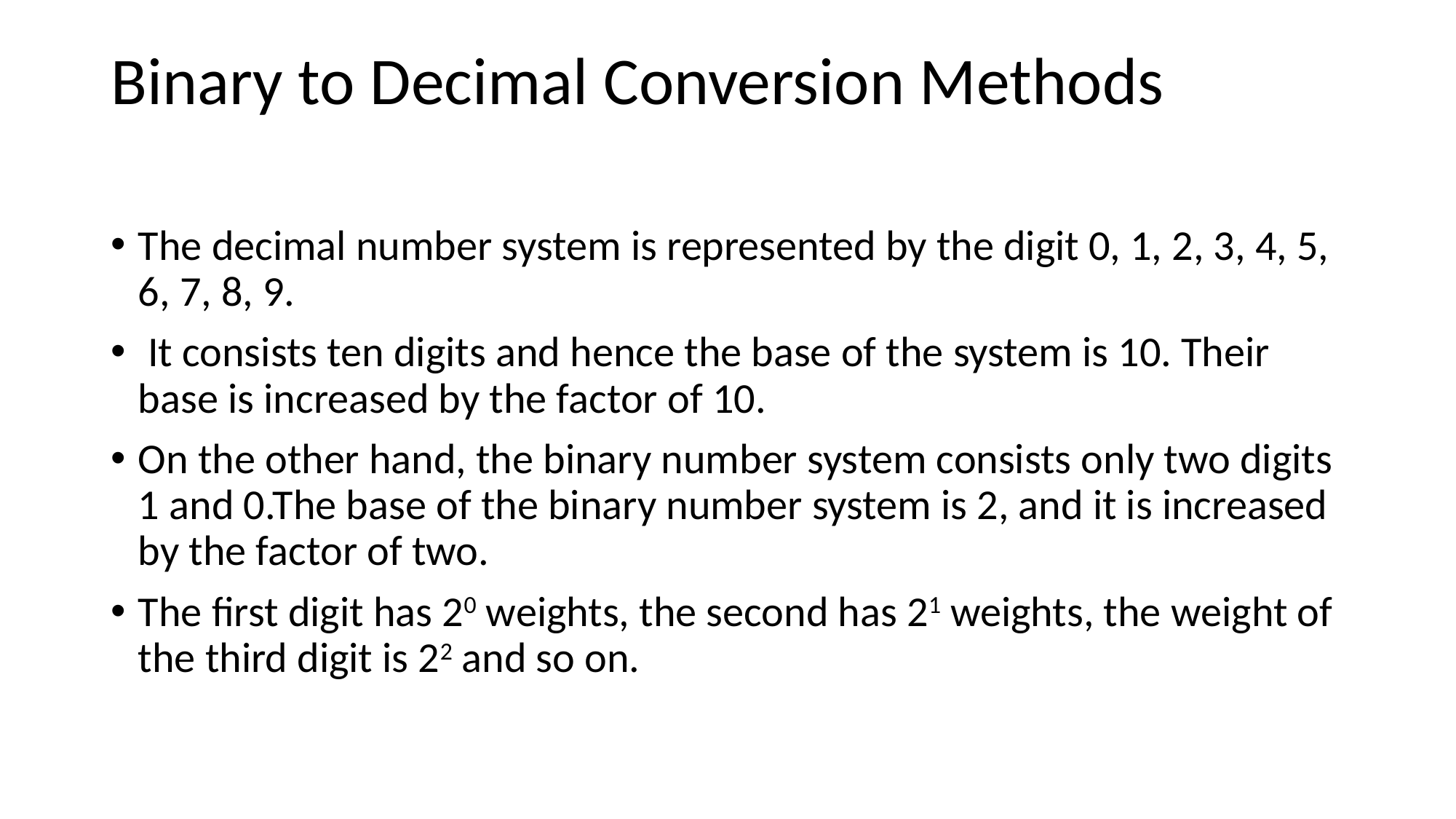

# Binary to Decimal Conversion Methods
The decimal number system is represented by the digit 0, 1, 2, 3, 4, 5, 6, 7, 8, 9.
 It consists ten digits and hence the base of the system is 10. Their base is increased by the factor of 10.
On the other hand, the binary number system consists only two digits 1 and 0.The base of the binary number system is 2, and it is increased by the factor of two.
The first digit has 20 weights, the second has 21 weights, the weight of the third digit is 22 and so on.